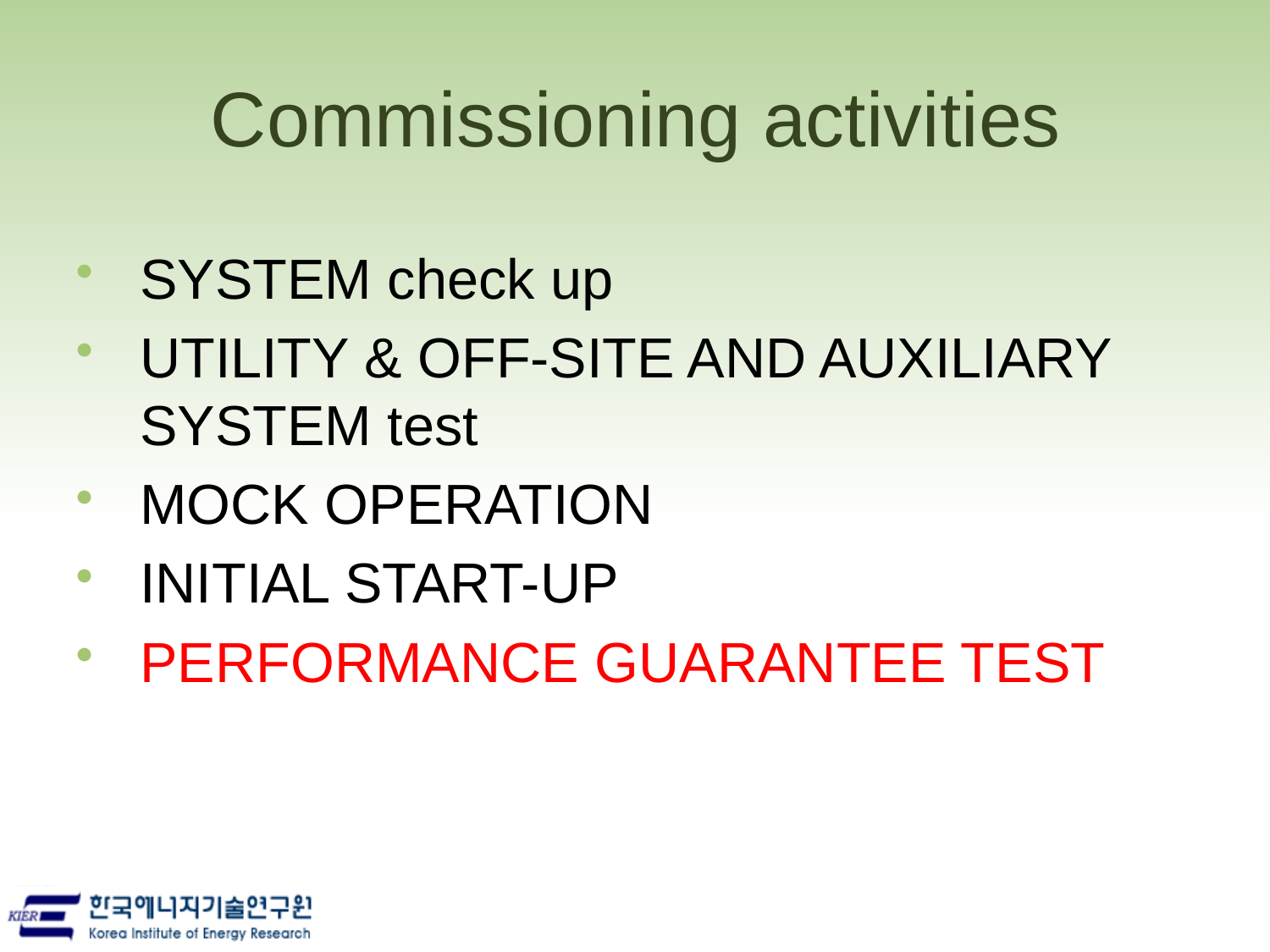

# Commissioning activities
SYSTEM check up
UTILITY & OFF-SITE AND AUXILIARY SYSTEM test
MOCK OPERATION
INITIAL START-UP
PERFORMANCE GUARANTEE TEST